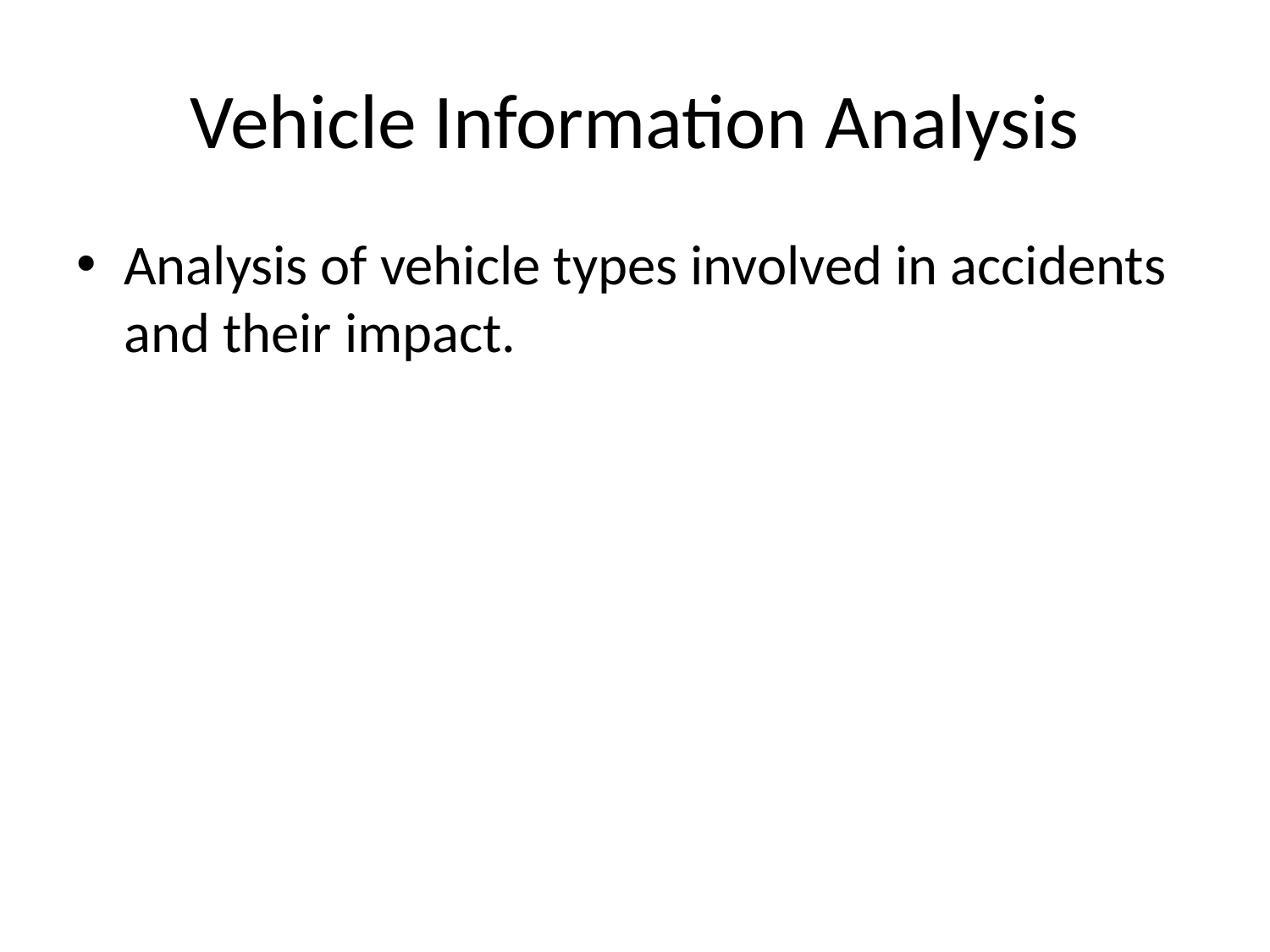

# Vehicle Information Analysis
Analysis of vehicle types involved in accidents and their impact.